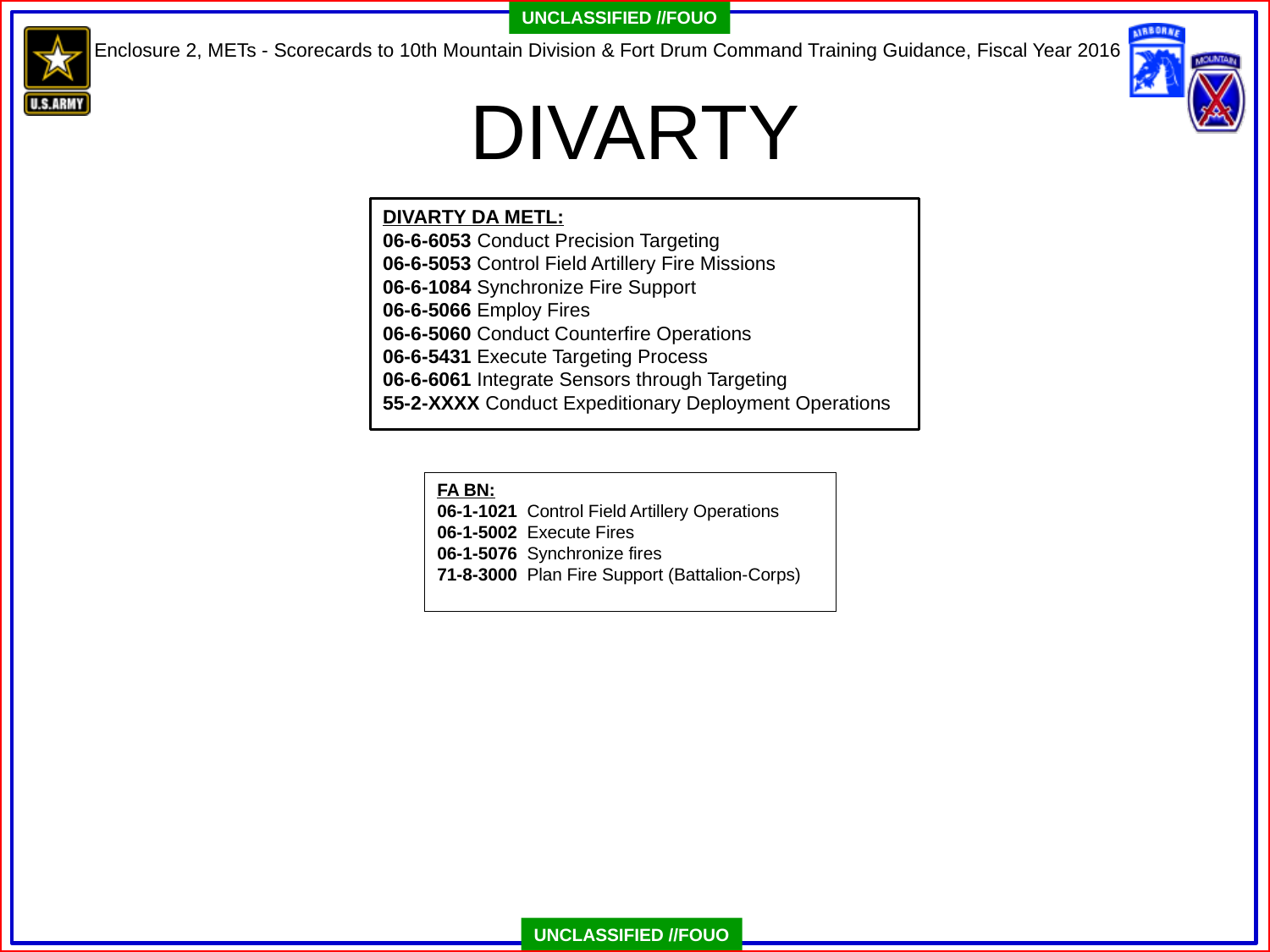

# DIVARTY
DIVARTY DA METL:
06-6-6053 Conduct Precision Targeting
06-6-5053 Control Field Artillery Fire Missions
06-6-1084 Synchronize Fire Support
06-6-5066 Employ Fires
06-6-5060 Conduct Counterfire Operations
06-6-5431 Execute Targeting Process
06-6-6061 Integrate Sensors through Targeting
55-2-XXXX Conduct Expeditionary Deployment Operations

FA BN:
06-1-1021  Control Field Artillery Operations
06-1-5002  Execute Fires
06-1-5076  Synchronize fires
71-8-3000  Plan Fire Support (Battalion-Corps)